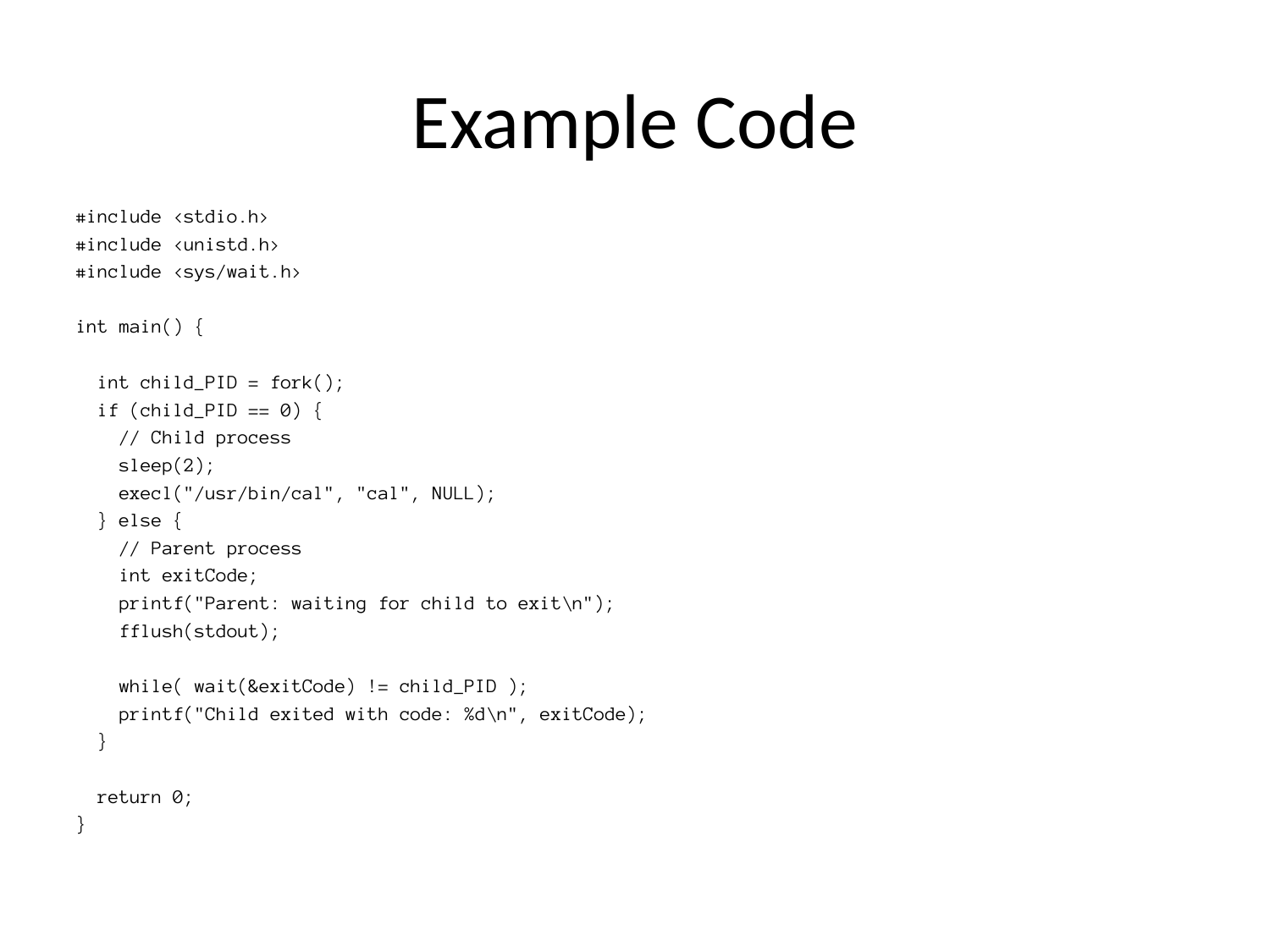

# Example Code
#include <stdio.h>
#include <unistd.h>
#include <sys/wait.h>

int main() {

  int child_PID = fork();
  if (child_PID == 0) {
    // Child process
    sleep(2);
    execl("/usr/bin/cal", "cal", NULL);
  } else {
    // Parent process
    int exitCode;
    printf("Parent: waiting for child to exit\n");
    fflush(stdout);

    while( wait(&exitCode) != child_PID );
    printf("Child exited with code: %d\n", exitCode);
  }

  return 0;
}